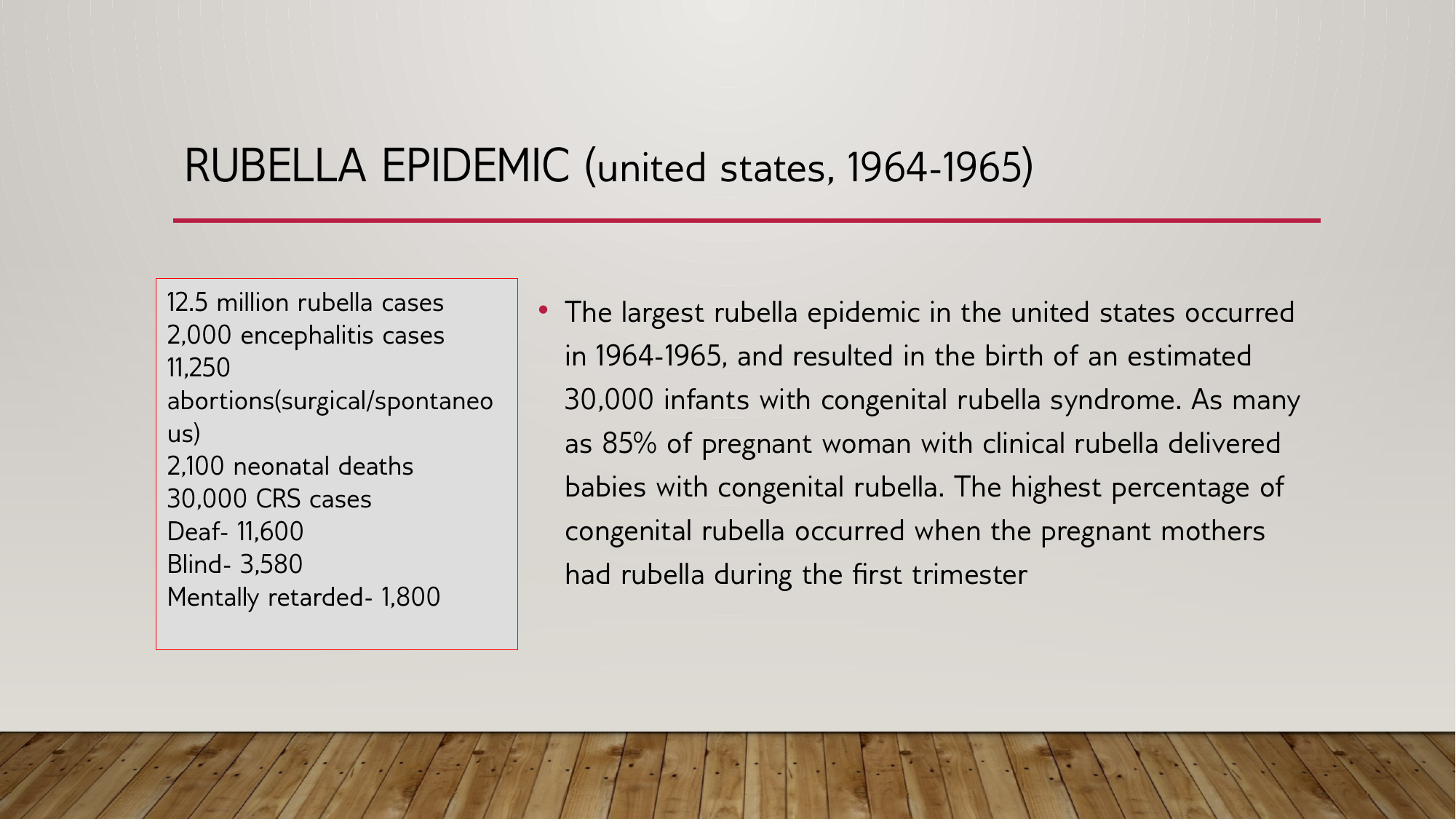

# Rubella epidemic (united states, 1964-1965)
12.5 million rubella cases
2,000 encephalitis cases
11,250 abortions(surgical/spontaneous)
2,100 neonatal deaths
30,000 CRS cases
Deaf- 11,600
Blind- 3,580
Mentally retarded- 1,800

The largest rubella epidemic in the united states occurred in 1964-1965, and resulted in the birth of an estimated 30,000 infants with congenital rubella syndrome. As many as 85% of pregnant woman with clinical rubella delivered babies with congenital rubella. The highest percentage of congenital rubella occurred when the pregnant mothers had rubella during the first trimester